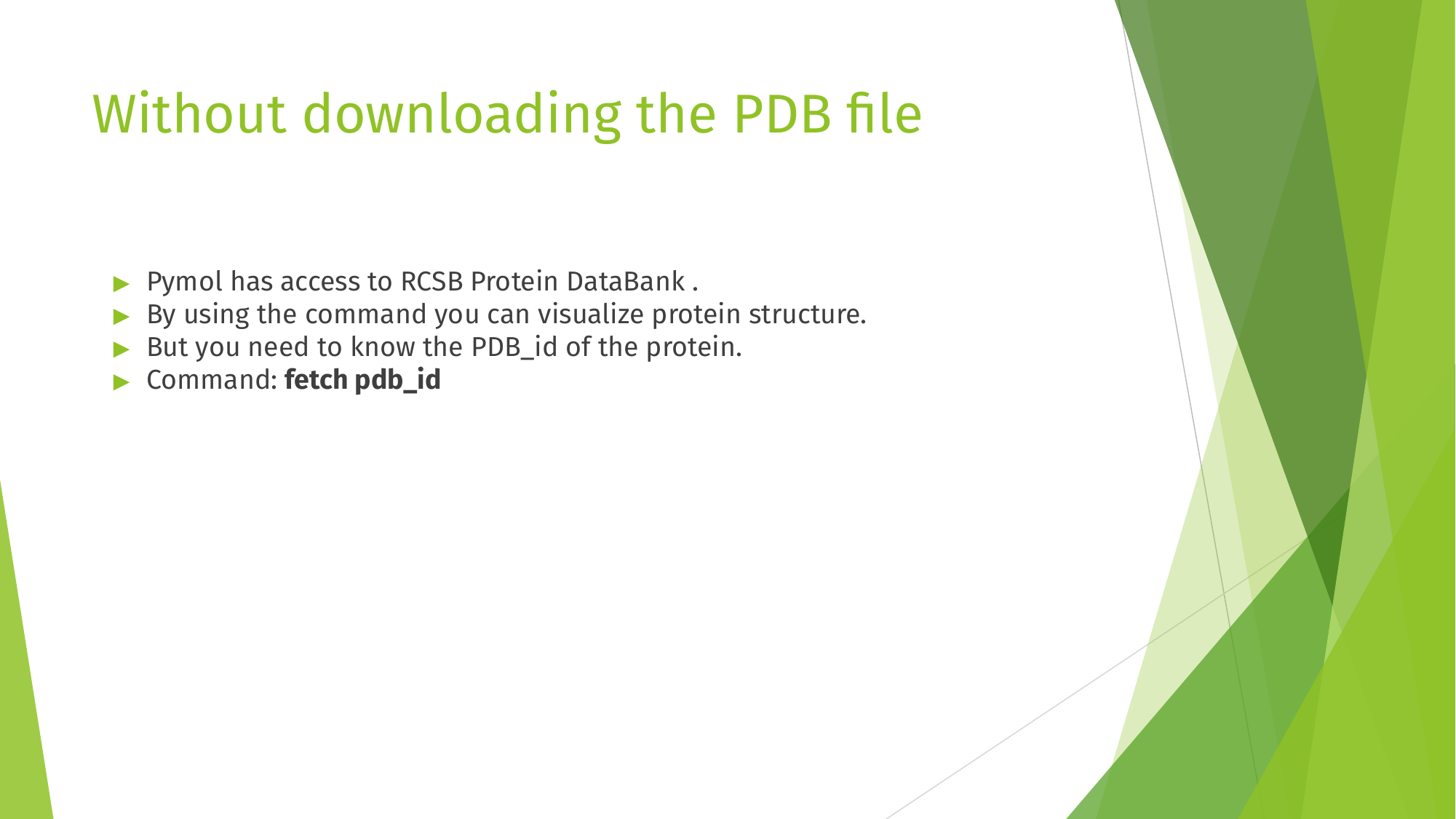

# Without downloading the PDB file
Pymol has access to RCSB Protein DataBank .
By using the command you can visualize protein structure.
But you need to know the PDB_id of the protein.
Command: fetch pdb_id